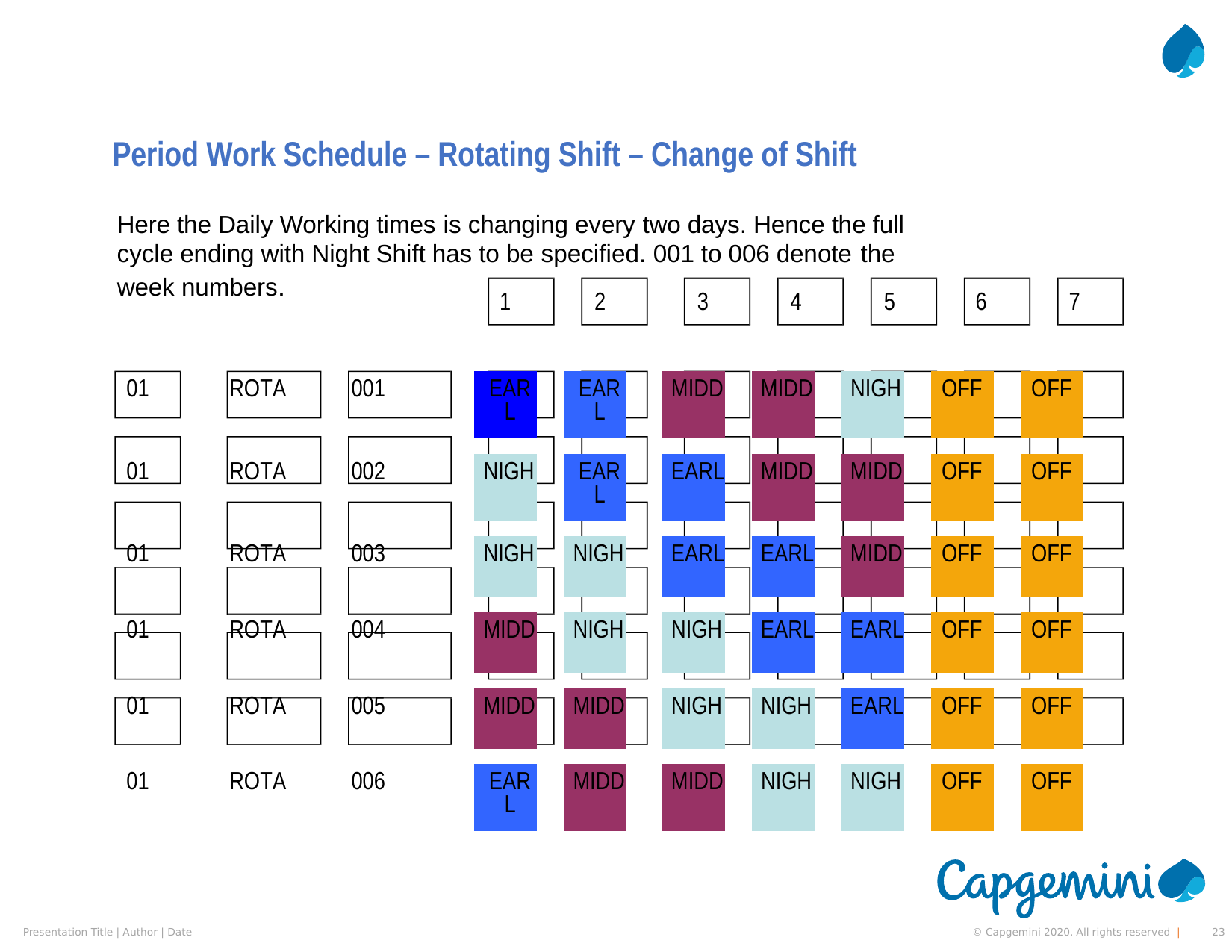

# Period Work Schedule – Rotating Shift – Change of Shift every two days
Here the Daily Working times is changing every two days. Hence the full  cycle ending with Night Shift has to be specified. 001 to 006 denote the
week numbers.

1	2	3	4	5
6
7

| 01 | ROTA | 001 | EARL |  | EARL |  | MIDD |  | MIDD |  | NIGH |  | OFF |  | OFF |
| --- | --- | --- | --- | --- | --- | --- | --- | --- | --- | --- | --- | --- | --- | --- | --- |
|  |  |  |  |  |  |  |  |  |  |  |  |  |  |  |  |
| 01 | ROTA | 002 | NIGH |  | EARL |  | EARL |  | MIDD |  | MIDD |  | OFF |  | OFF |
|  |  |  |  |  |  |  |  |  |  |  |  |  |  |  |  |
| 01 | ROTA | 003 | NIGH |  | NIGH |  | EARL |  | EARL |  | MIDD |  | OFF |  | OFF |
|  |  |  |  |  |  |  |  |  |  |  |  |  |  |  |  |
| 01 | ROTA | 004 | MIDD |  | NIGH |  | NIGH |  | EARL |  | EARL |  | OFF |  | OFF |
|  |  |  |  |  |  |  |  |  |  |  |  |  |  |  |  |
| 01 | ROTA | 005 | MIDD |  | MIDD |  | NIGH |  | NIGH |  | EARL |  | OFF |  | OFF |
|  |  |  |  |  |  |  |  |  |  |  |  |  |  |  |  |
| 01 | ROTA | 006 | EARL |  | MIDD |  | MIDD |  | NIGH |  | NIGH |  | OFF |  | OFF |